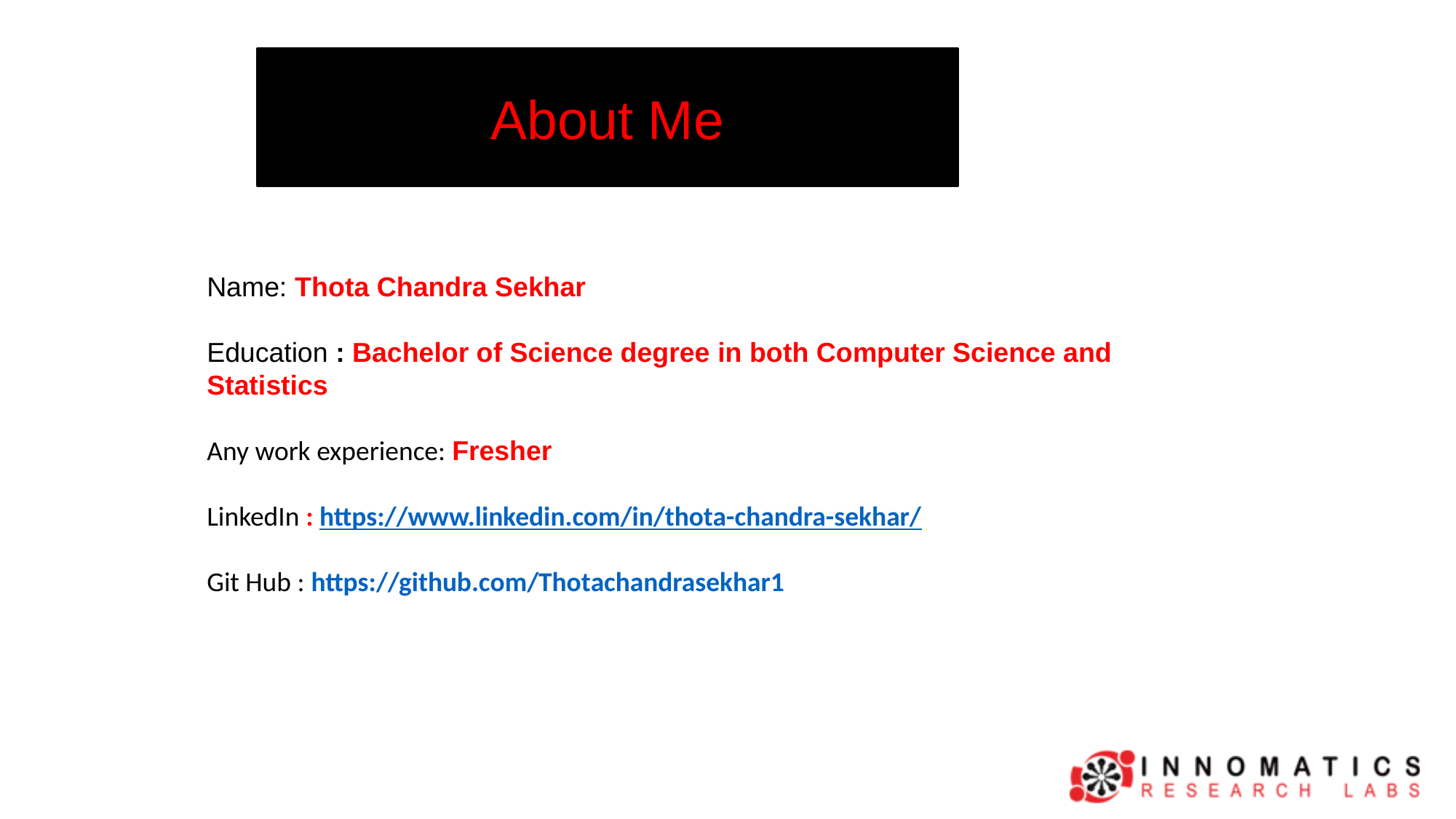

About Me
Name: Thota Chandra Sekhar

Education : Bachelor of Science degree in both Computer Science and Statistics

Any work experience: Fresher

LinkedIn : https://www.linkedin.com/in/thota-chandra-sekhar/

Git Hub : https://github.com/Thotachandrasekhar1